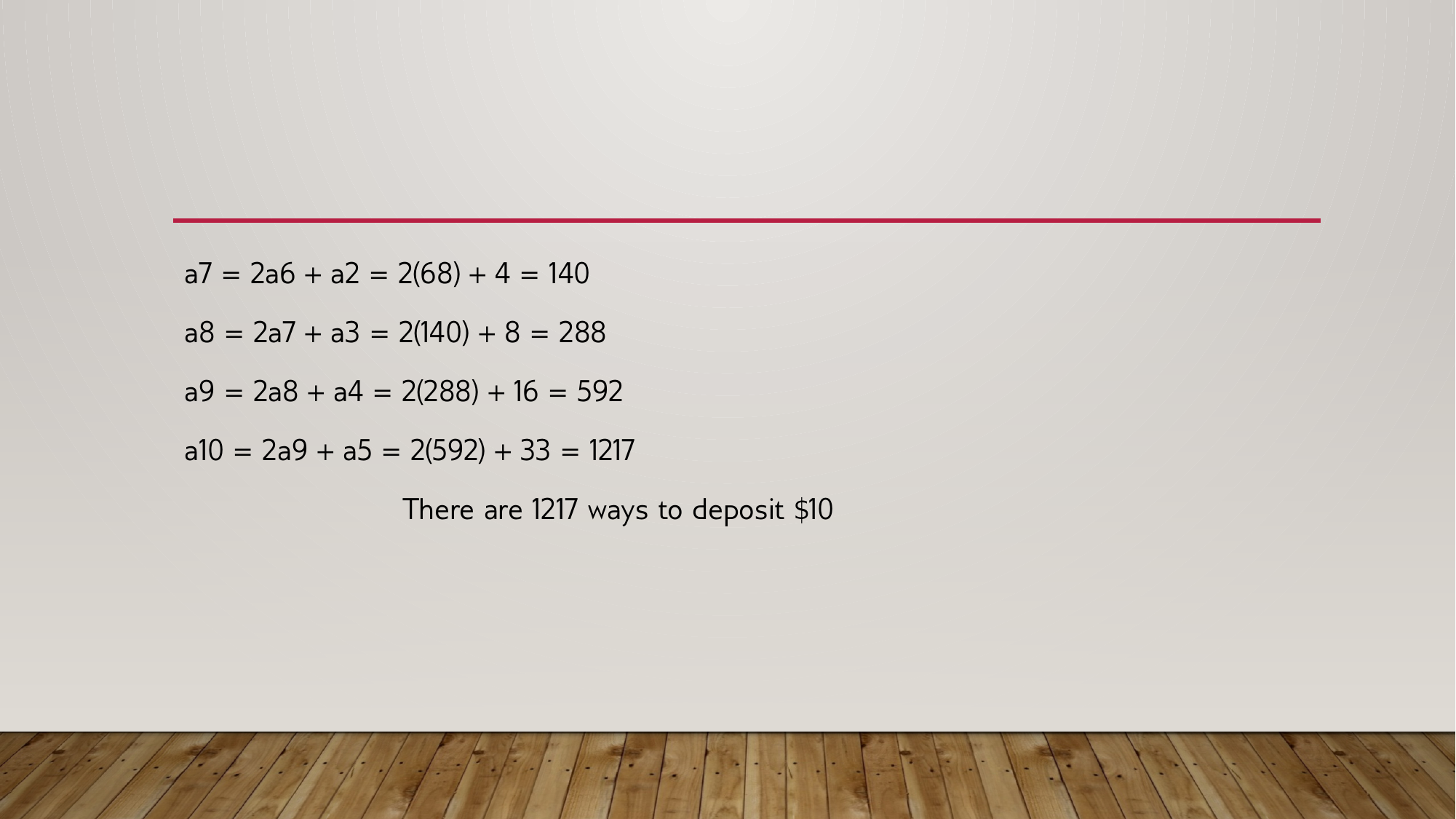

a7 = 2a6 + a2 = 2(68) + 4 = 140
a8 = 2a7 + a3 = 2(140) + 8 = 288
a9 = 2a8 + a4 = 2(288) + 16 = 592
a10 = 2a9 + a5 = 2(592) + 33 = 1217
		There are 1217 ways to deposit $10